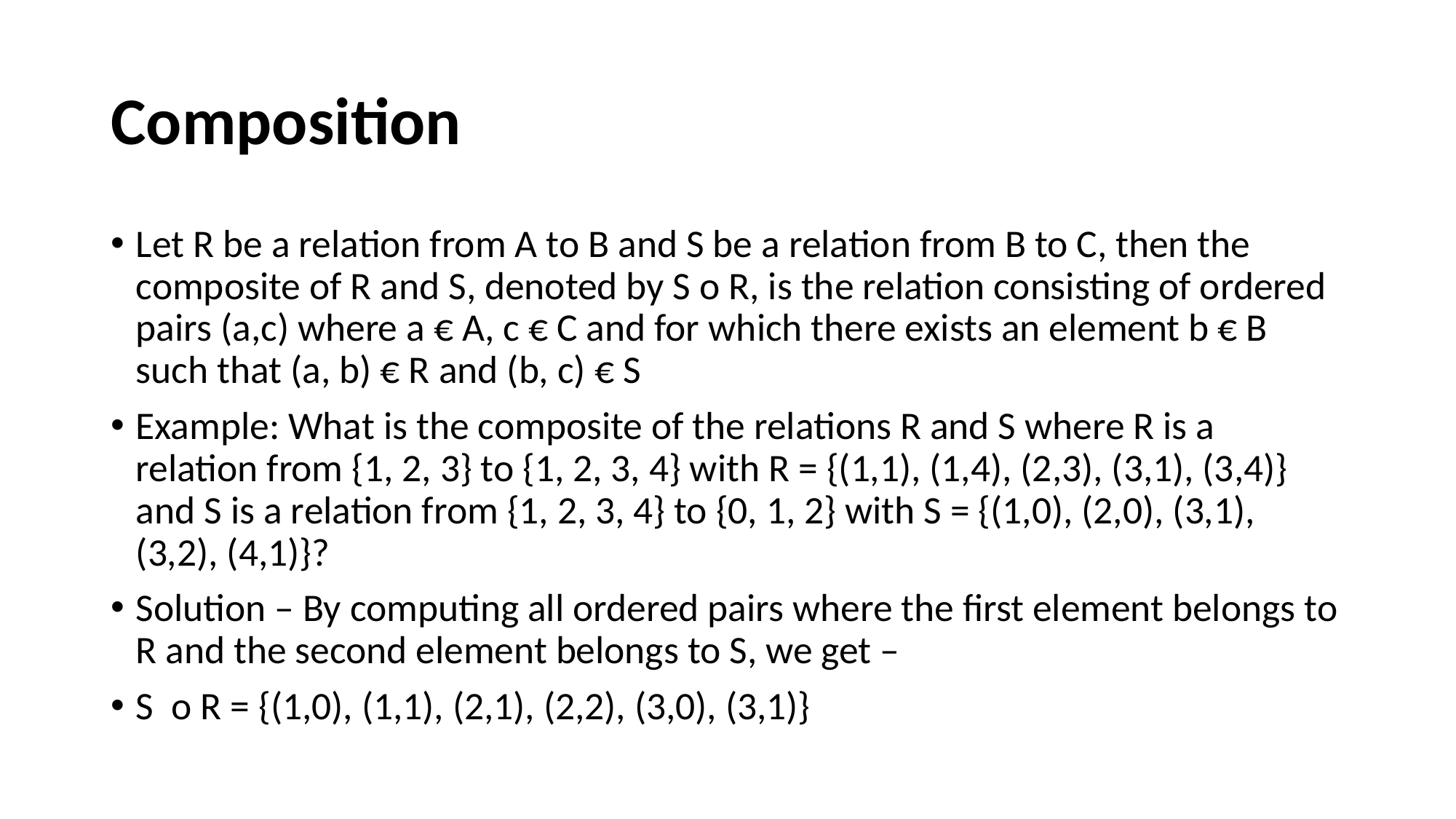

# Composition
Let R be a relation from A to B and S be a relation from B to C, then the composite of R and S, denoted by S o R, is the relation consisting of ordered pairs (a,c) where a € A, c € C and for which there exists an element b € B such that (a, b) € R and (b, c) € S
Example: What is the composite of the relations R and S where R is a relation from {1, 2, 3} to {1, 2, 3, 4} with R = {(1,1), (1,4), (2,3), (3,1), (3,4)} and S is a relation from {1, 2, 3, 4} to {0, 1, 2} with S = {(1,0), (2,0), (3,1), (3,2), (4,1)}?
Solution – By computing all ordered pairs where the first element belongs to R and the second element belongs to S, we get –
S  o R = {(1,0), (1,1), (2,1), (2,2), (3,0), (3,1)}